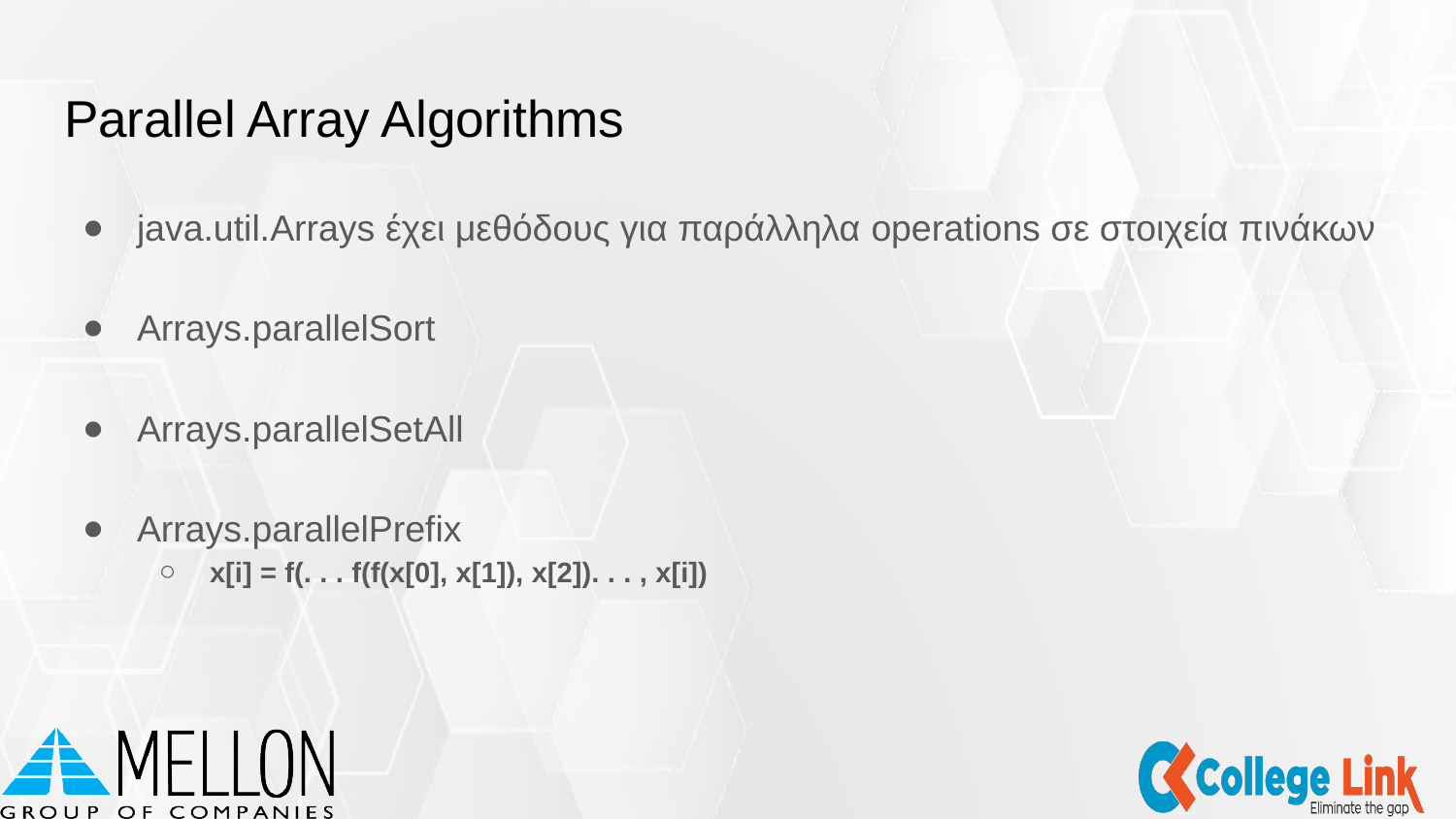

# Parallel Array Algorithms
java.util.Arrays έχει μεθόδους για παράλληλα operations σε στοιχεία πινάκων

Arrays.parallelSort

Arrays.parallelSetAll

Arrays.parallelPrefix
x[i] = f(. . . f(f(x[0], x[1]), x[2]). . . , x[i])